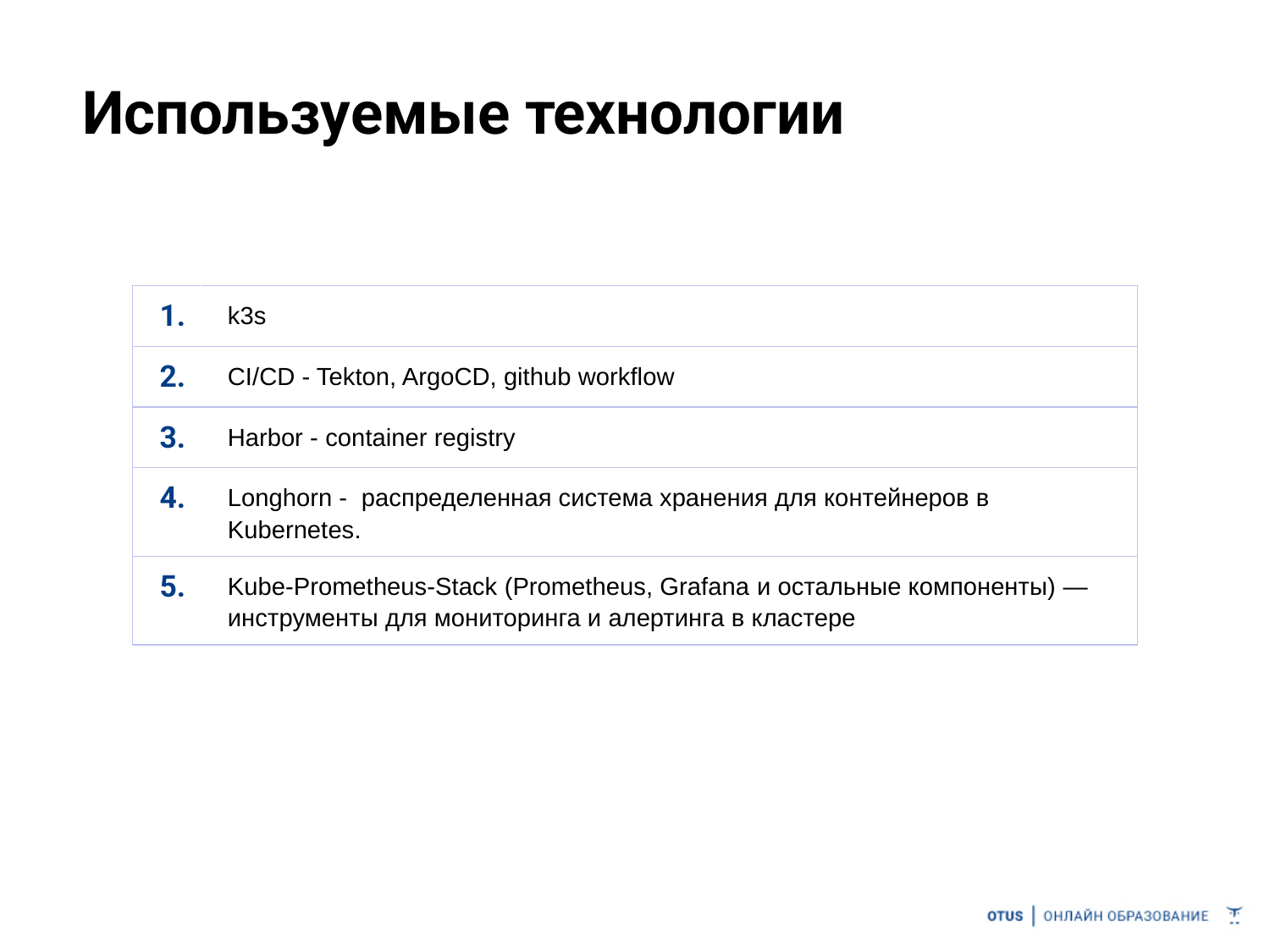

# Используемые технологии
| 1. | k3s |
| --- | --- |
| 2. | CI/CD - Tekton, ArgoCD, github workflow |
| 3. | Harbor - container registry |
| 4. | Longhorn - распределенная система хранения для контейнеров в Kubernetes. |
| 5. | Kube-Prometheus-Stack (Prometheus, Grafana и остальные компоненты) — инструменты для мониторинга и алертинга в кластере |